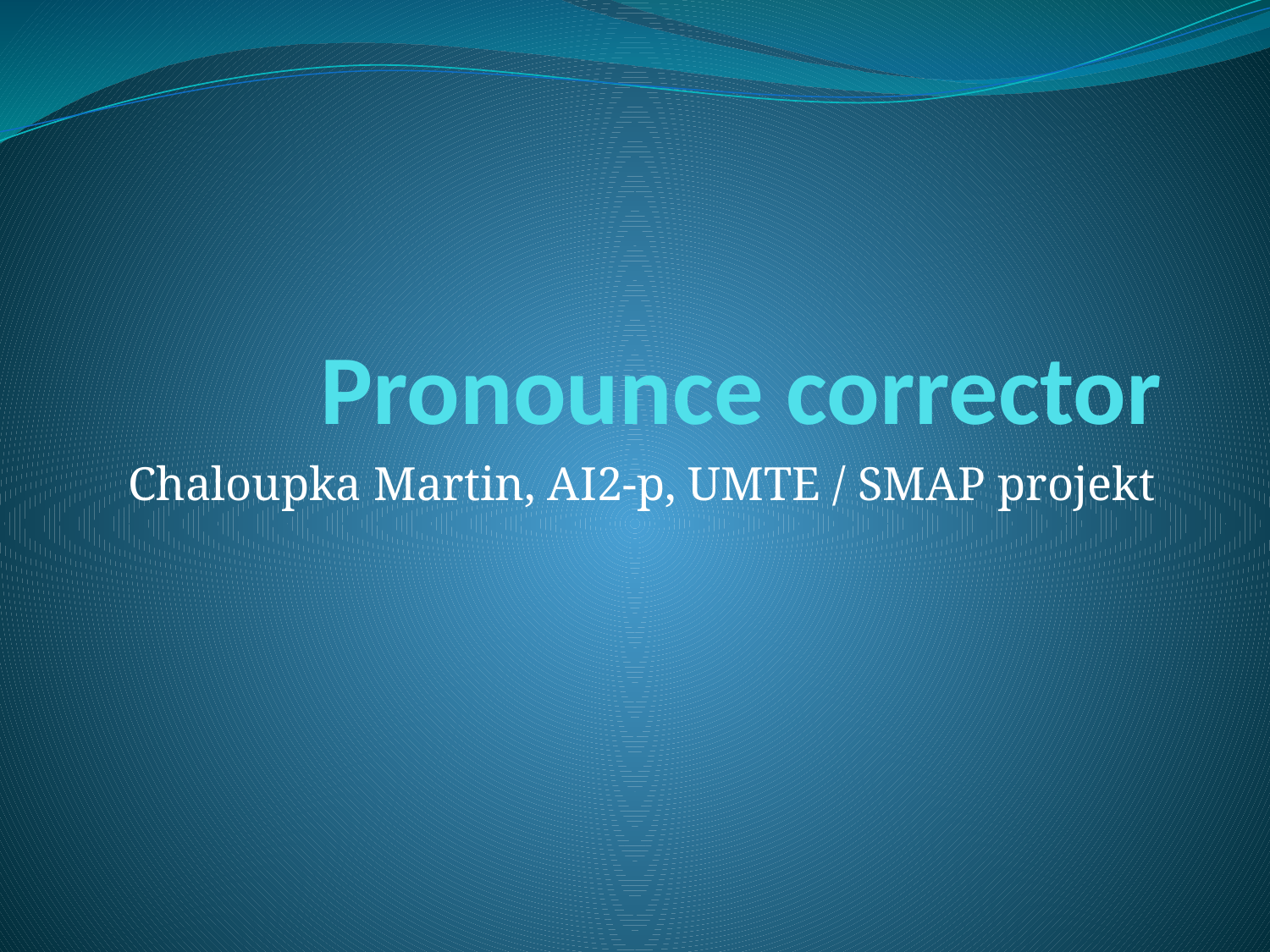

# Pronounce corrector
Chaloupka Martin, AI2-p, UMTE / SMAP projekt